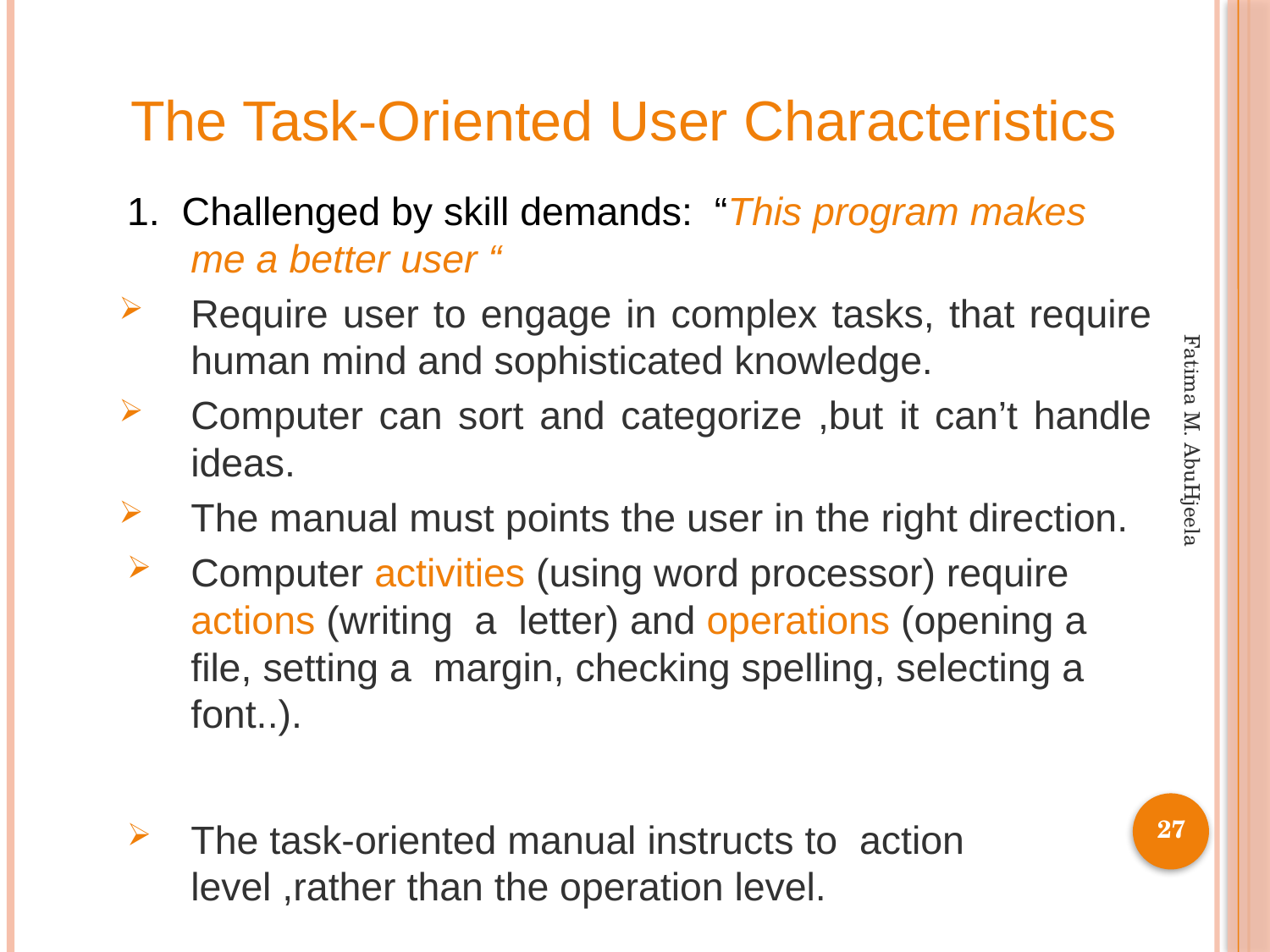

# The Task-Oriented User Characteristics
1.  Challenged by skill demands:  “This program makes me a better user “
Require user to engage in complex tasks, that require human mind and sophisticated knowledge.
Computer can sort and categorize ,but it can’t handle ideas.
The manual must points the user in the right direction.
Computer activities (using word processor) require actions (writing  a  letter) and operations (opening a file, setting a  margin, checking spelling, selecting a font..).

The task-oriented manual instructs to  action level ,rather than the operation level.

Fatima M. AbuHjeela
27